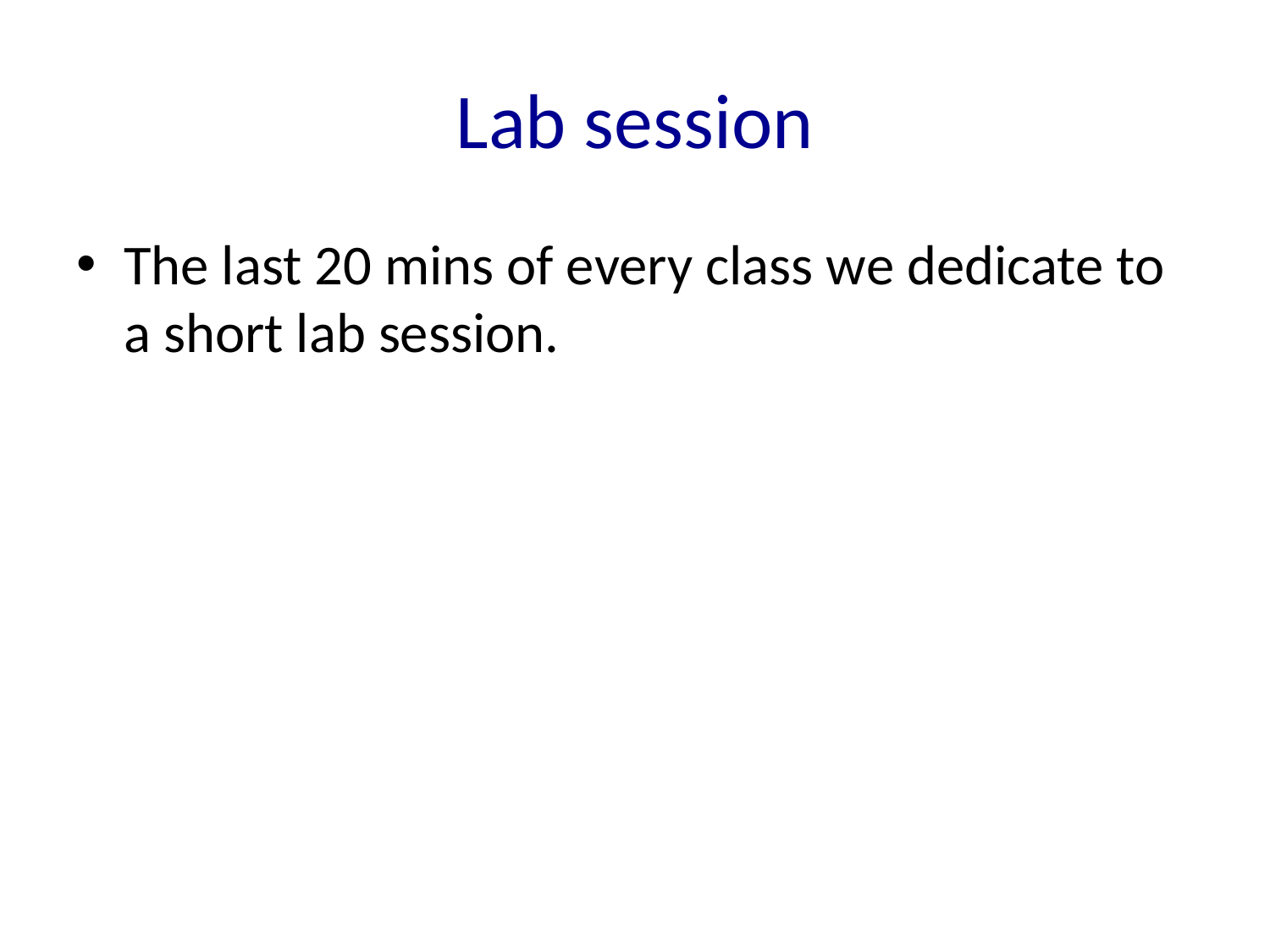

# Lab session
The last 20 mins of every class we dedicate to a short lab session.